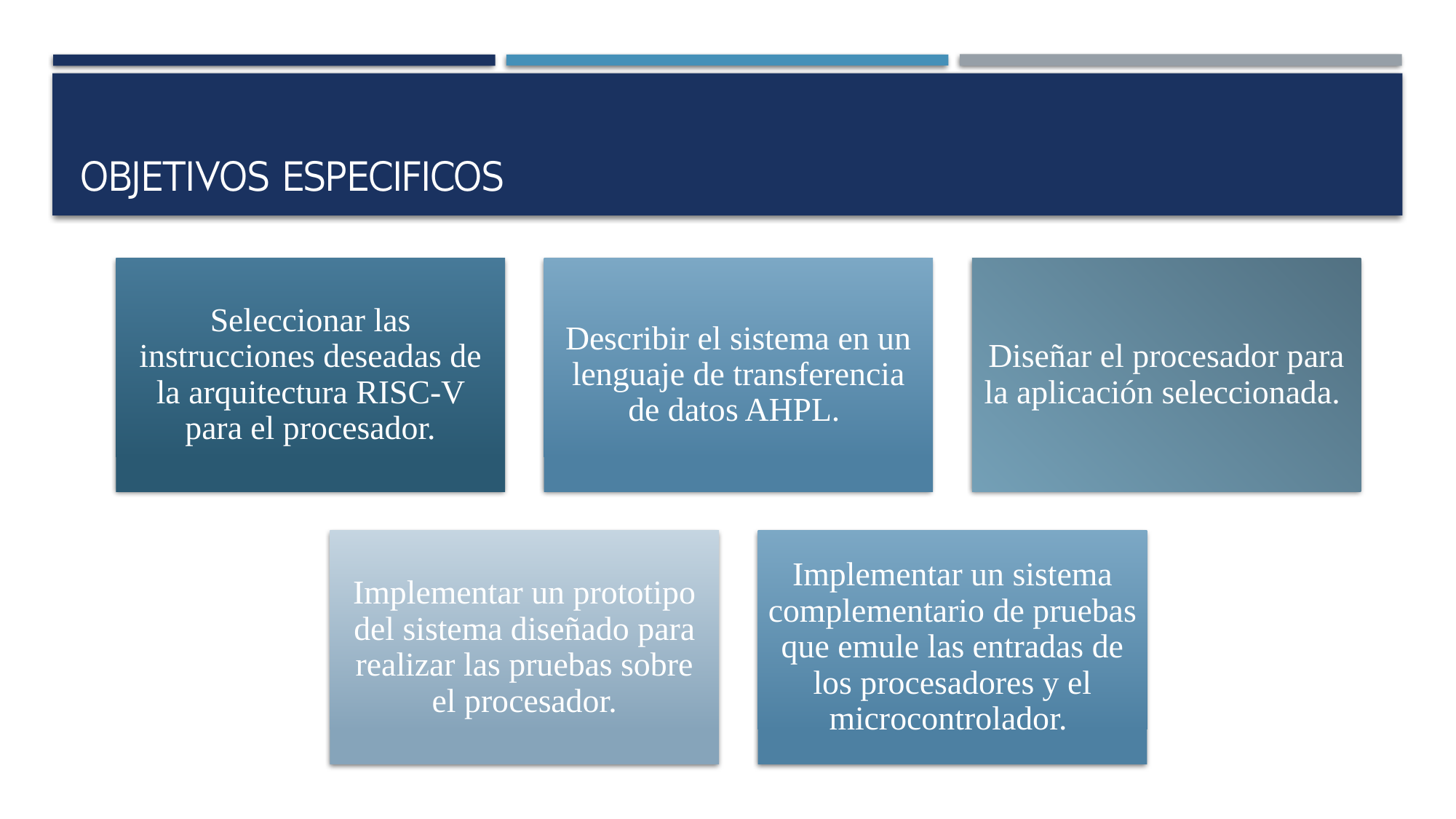

# OBJETIVOS ESPECIFICOS
Seleccionar las instrucciones deseadas de la arquitectura RISC-V para el procesador.
Describir el sistema en un lenguaje de transferencia de datos AHPL.
Diseñar el procesador para la aplicación seleccionada.
Implementar un prototipo del sistema diseñado para realizar las pruebas sobre el procesador.
Implementar un sistema complementario de pruebas que emule las entradas de los procesadores y el microcontrolador.